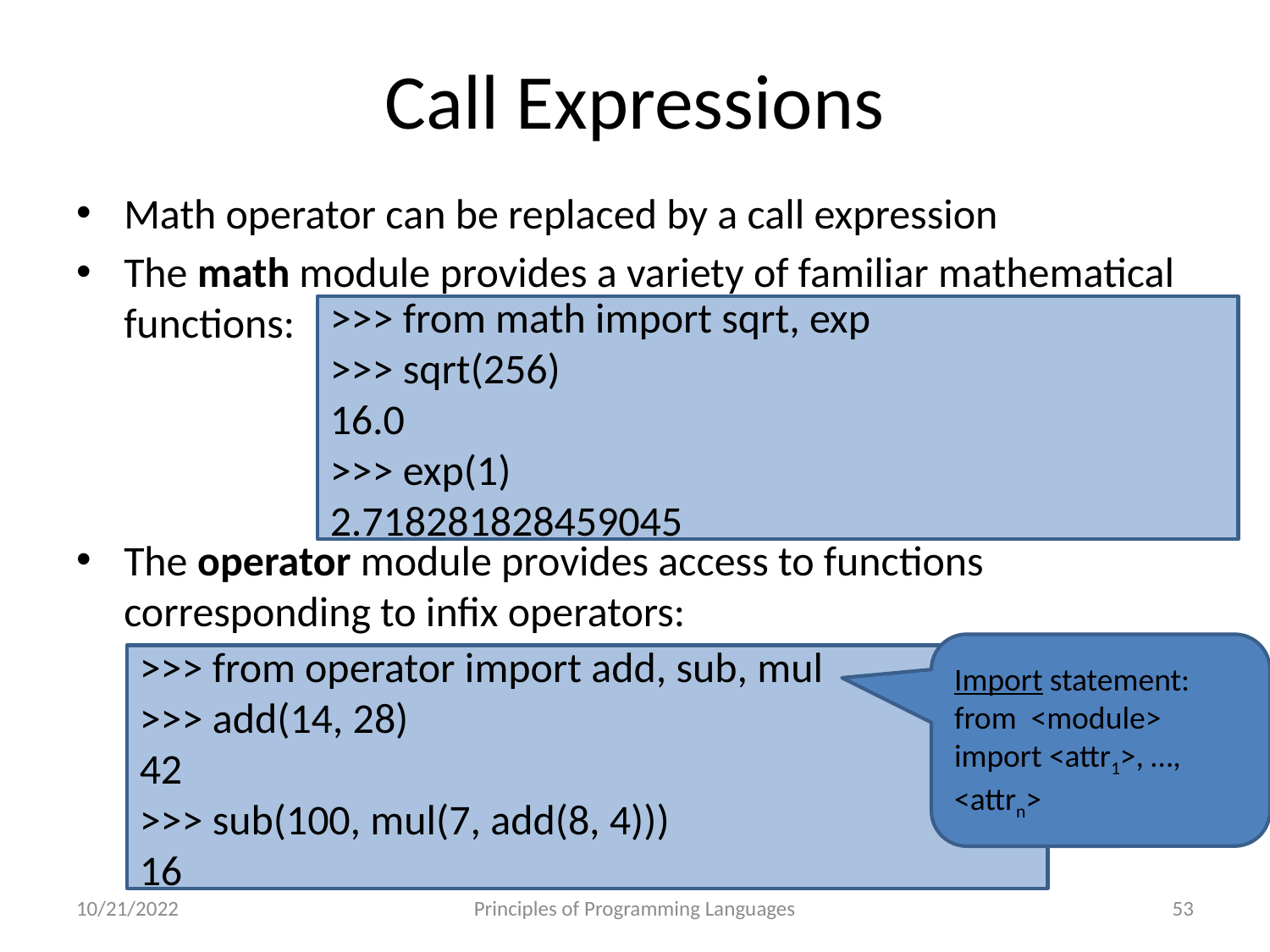

# Call Expressions
Math operator can be replaced by a call expression
The math module provides a variety of familiar mathematical functions:

The operator module provides access to functions corresponding to infix operators:

>>> from math import sqrt, exp
>>> sqrt(256)
16.0
>>> exp(1)
2.718281828459045
Import statement: from  <module> import <attr1>, …, <attrn>
>>> from operator import add, sub, mul
>>> add(14, 28)
42
>>> sub(100, mul(7, add(8, 4)))
16
10/21/2022
Principles of Programming Languages
53